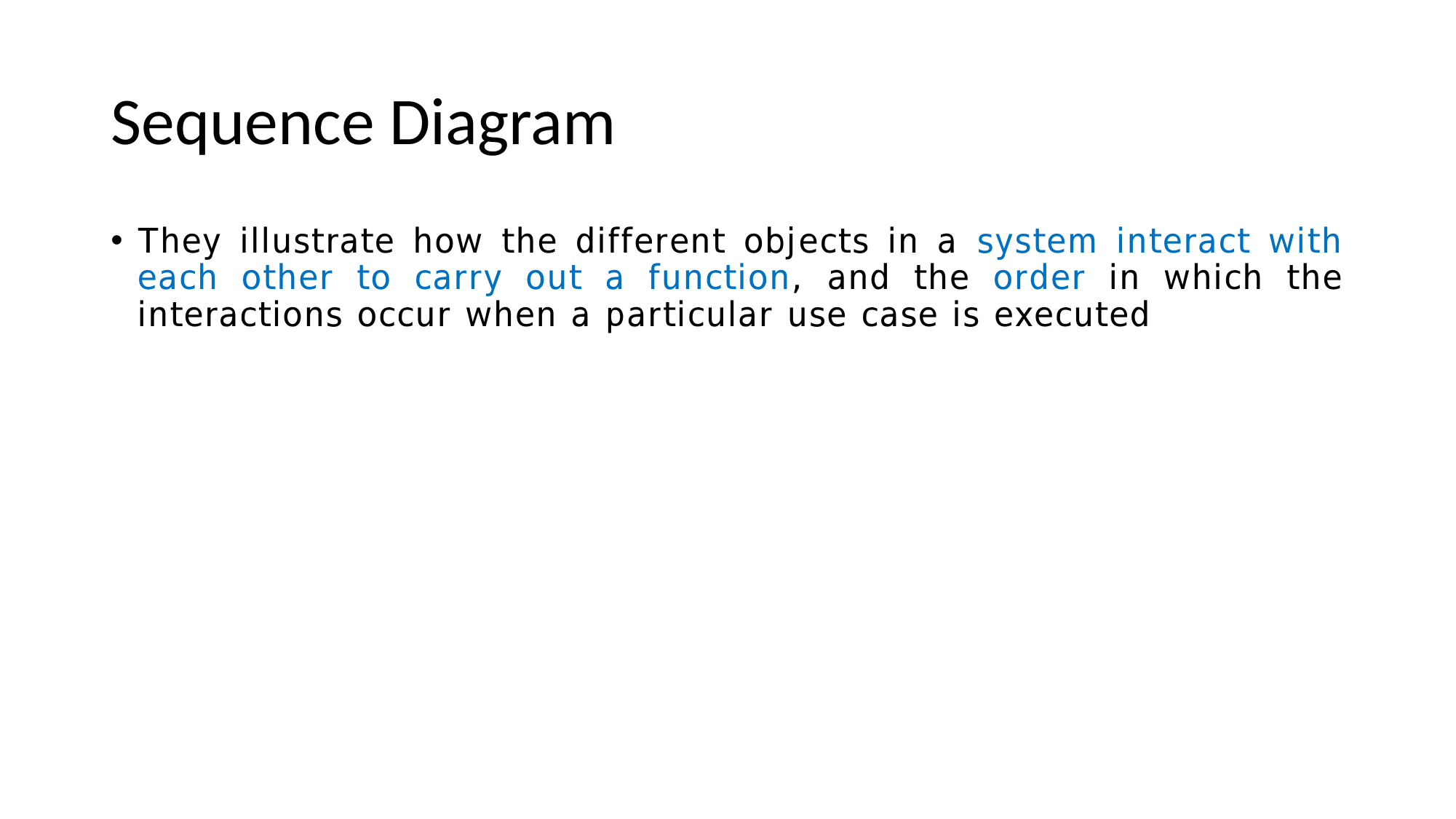

# Sequence Diagram
They illustrate how the different objects in a system interact with each other to carry out a function, and the order in which the interactions occur when a particular use case is executed